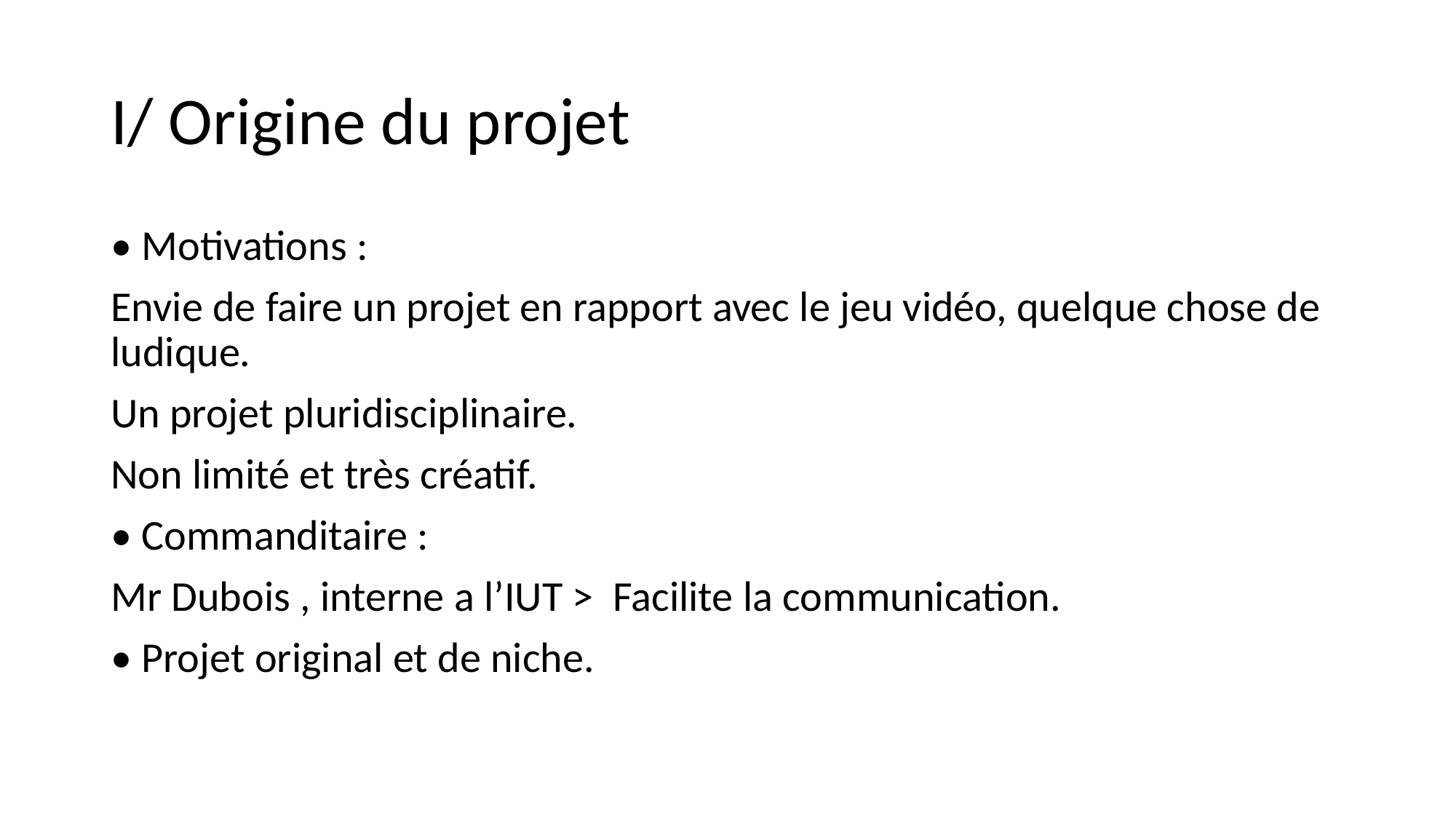

# I/ Origine du projet
• Motivations :
Envie de faire un projet en rapport avec le jeu vidéo, quelque chose de ludique.
Un projet pluridisciplinaire.
Non limité et très créatif.
• Commanditaire :
Mr Dubois , interne a l’IUT >  Facilite la communication.
• Projet original et de niche.